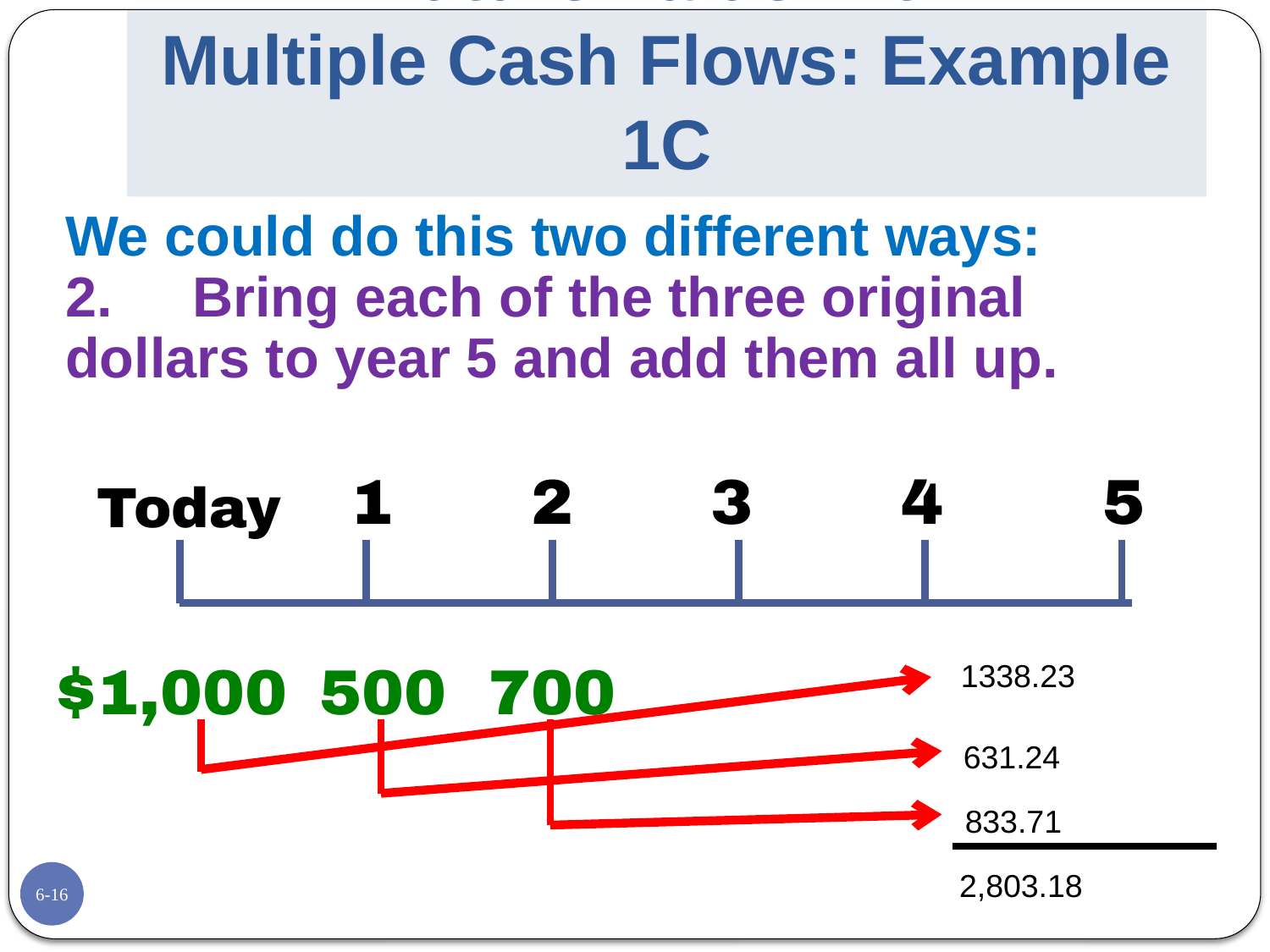

Future Value with
Multiple Cash Flows: Example 1C
#
We could do this two different ways:
2.	Bring each of the three original 	dollars to year 5 and add them all up.
1
2
3
4
5
Today
$1,000
500
700
1338.23
631.24
833.71
2,803.18
6-16